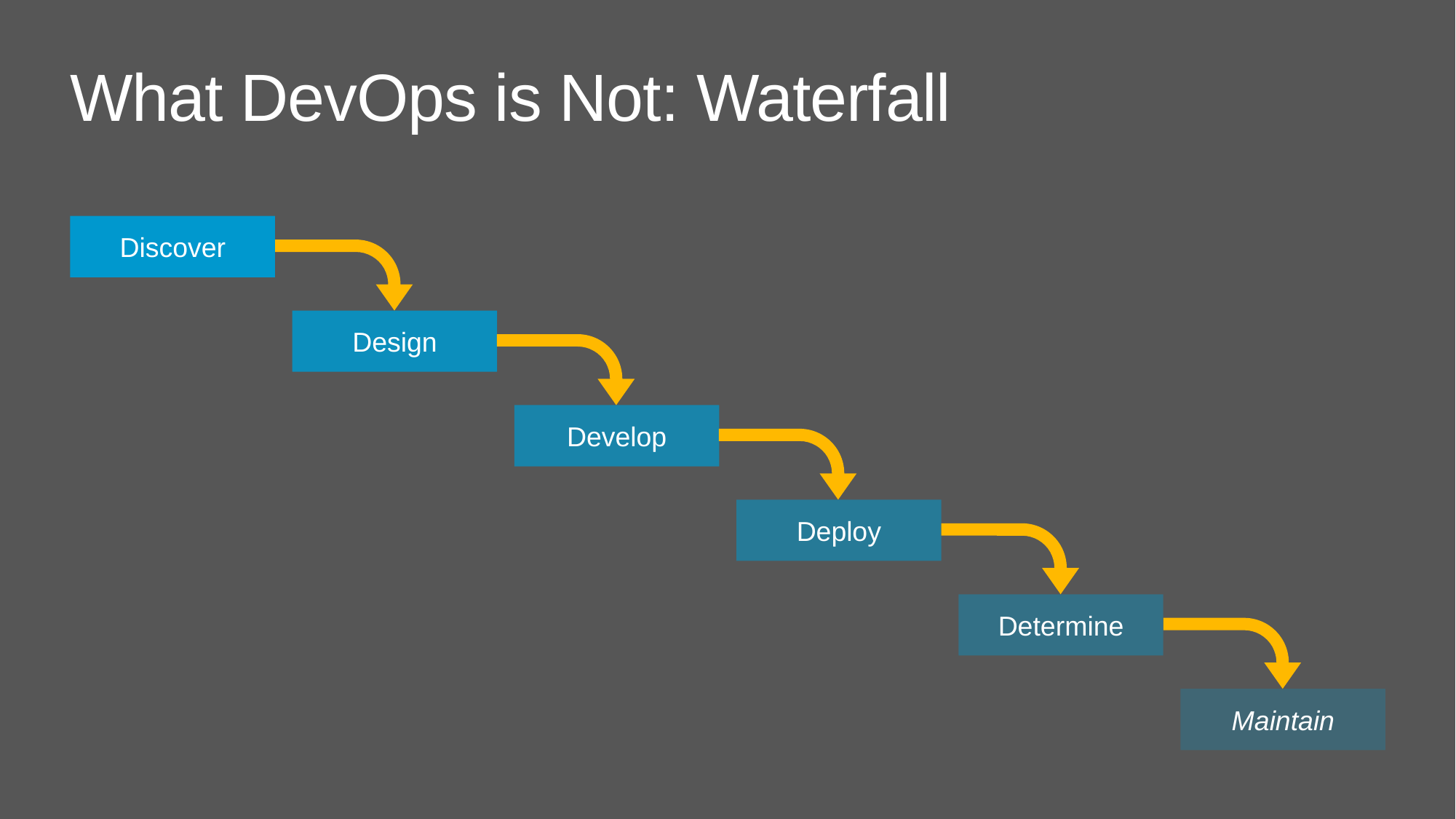

# What DevOps is Not: Waterfall

Discover

Design

Develop

Deploy

Determine
Maintain